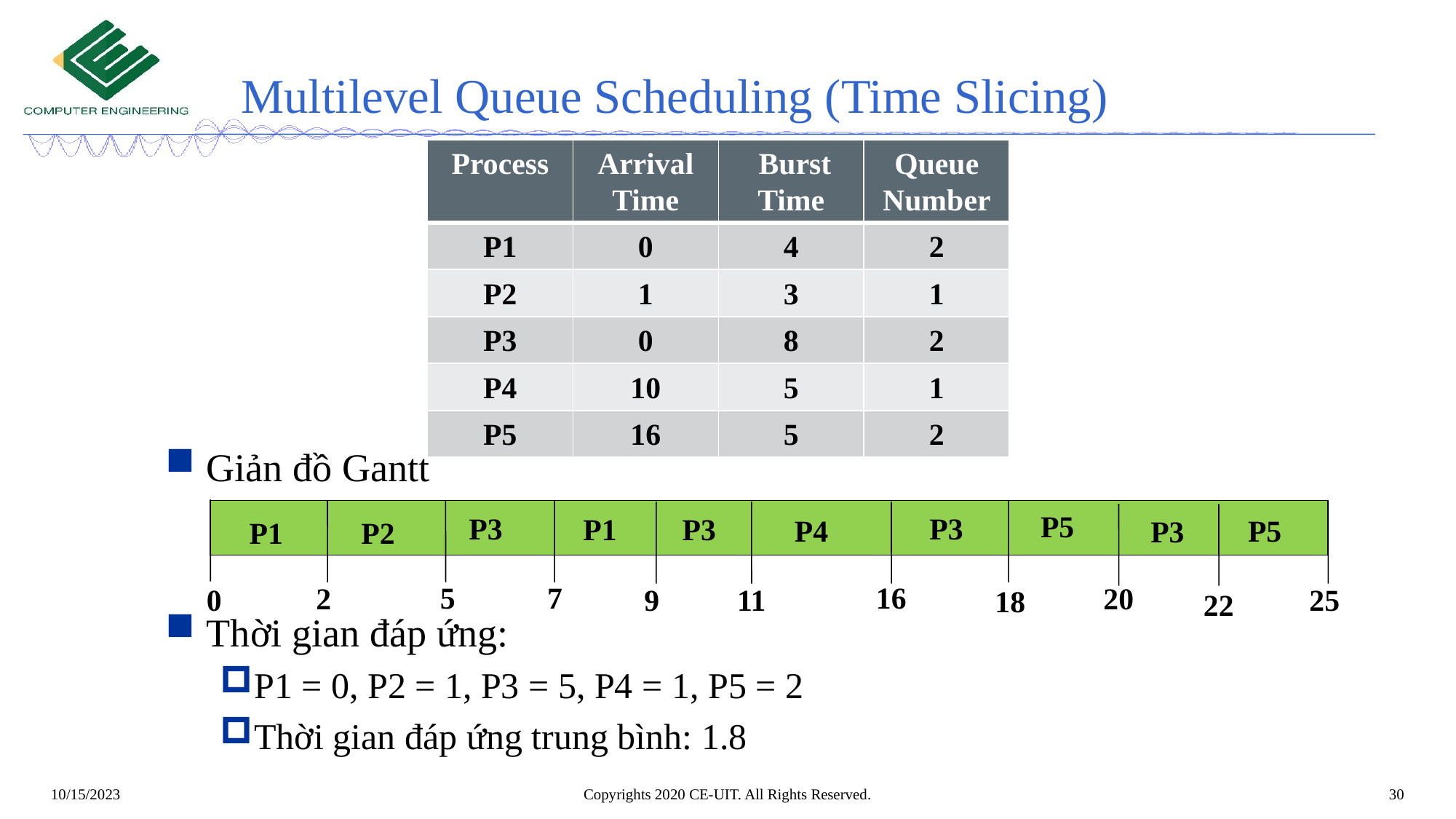

Multilevel Queue Scheduling (Time Slicing)
| Process | Arrival Time | Burst Time | Queue Number |
| --- | --- | --- | --- |
| P1 | 0 | 4 | 2 |
| P2 | 1 | 3 | 1 |
| P3 | 0 | 8 | 2 |
| P4 | 10 | 5 | 1 |
| P5 | 16 | 5 | 2 |

Giản đồ Gantt

Thời gian đáp ứng:
P1 = 0, P2 = 1, P3 = 5, P4 = 1, P5 = 2
Thời gian đáp ứng trung bình: 1.8

P5

P3
P3

P1
P3
P4
P5
P3
P2
P1
5
7
16
20
2
0
11
25
9
18
22
Copyrights 2020 CE-UIT. All Rights Reserved.
30
10/15/2023